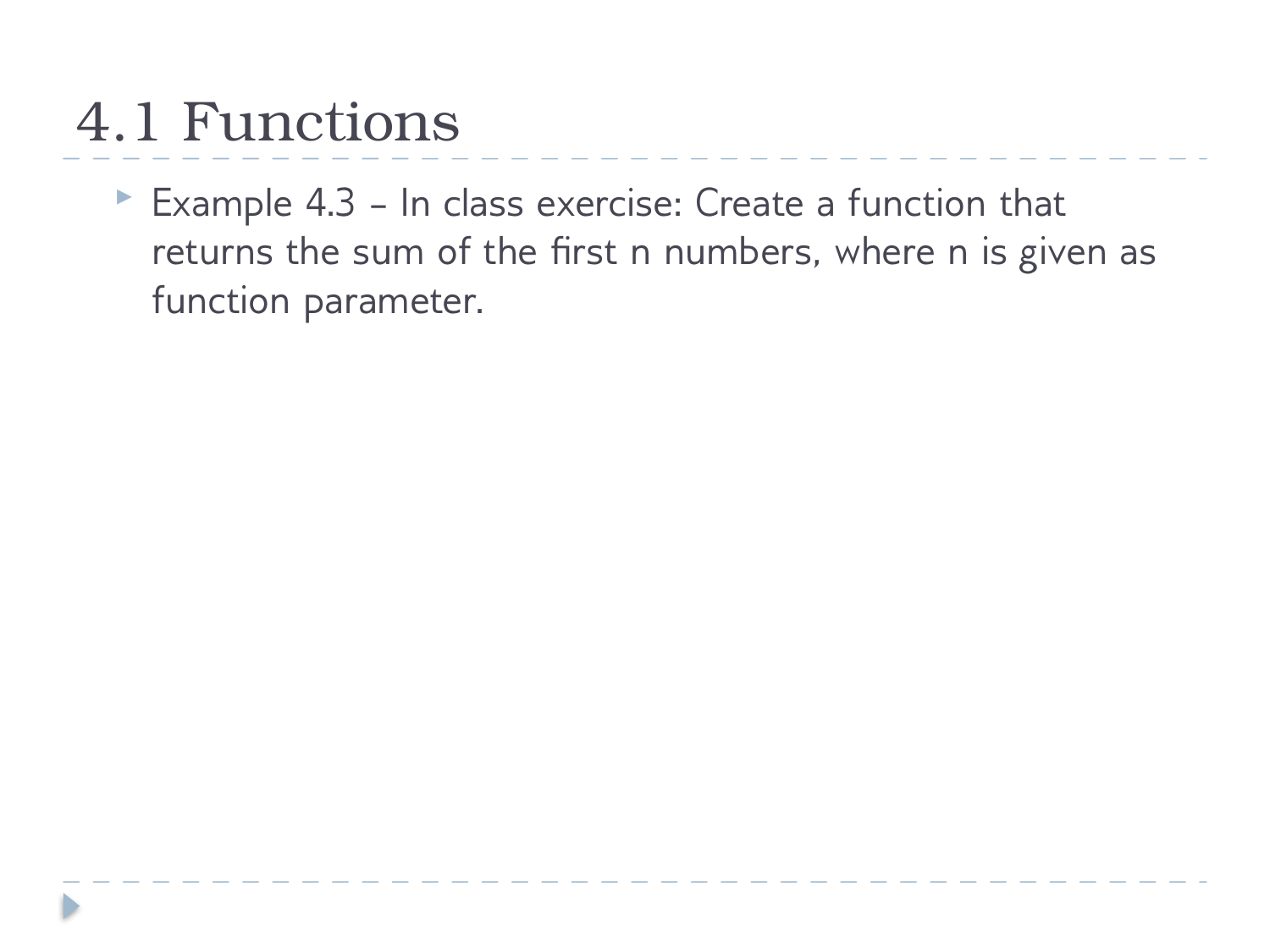

4.1 Functions
Example 4.3 – In class exercise: Create a function that returns the sum of the first n numbers, where n is given as function parameter.